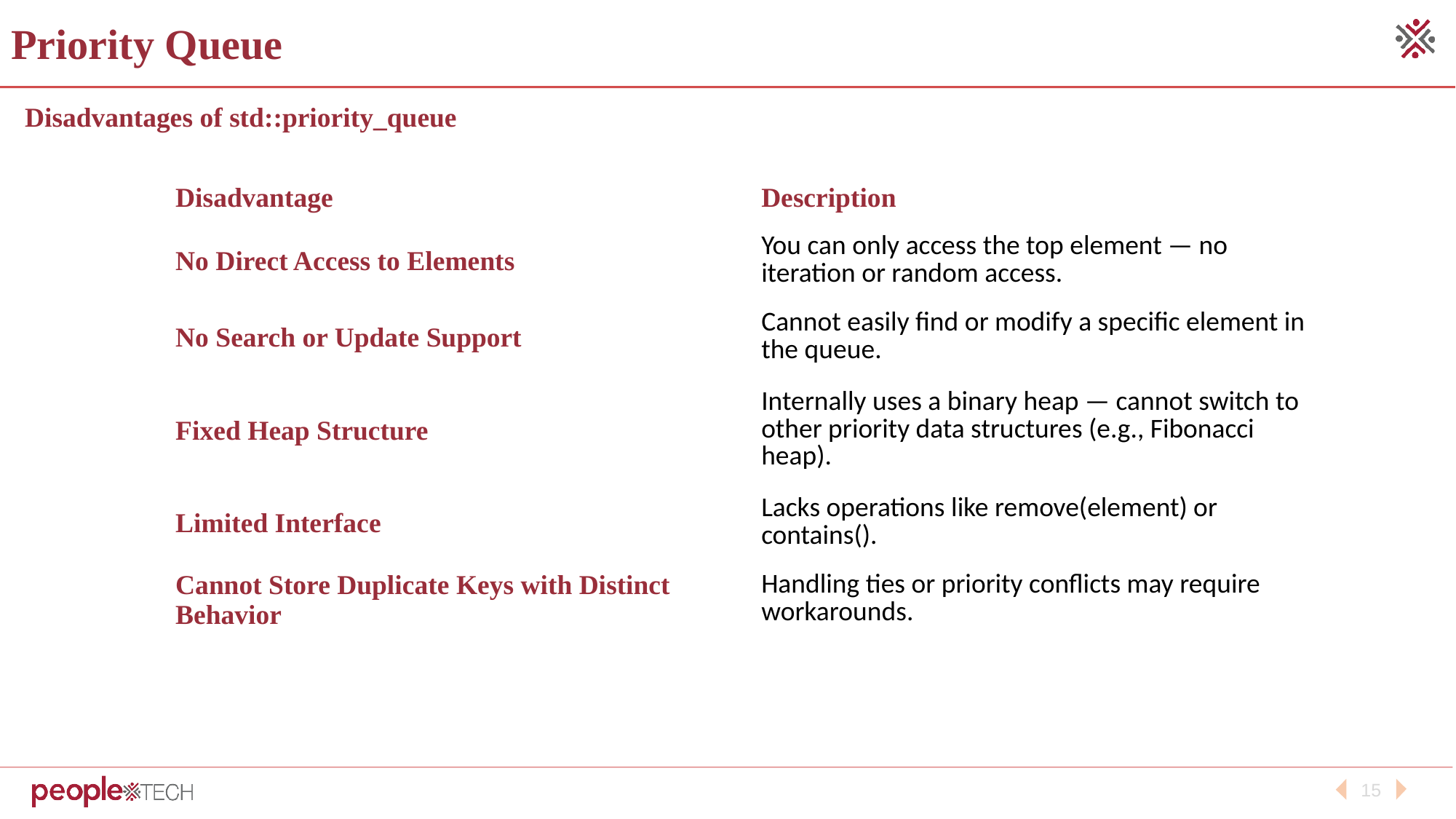

Priority Queue
Disadvantages of std::priority_queue

|  |  |
| --- | --- |
|  |  |
|  |  |
|  |  |
|  |  |
|  |  |
|  |  |

| Disadvantage | Description |
| --- | --- |
| No Direct Access to Elements | You can only access the top element — no iteration or random access. |
| No Search or Update Support | Cannot easily find or modify a specific element in the queue. |
| Fixed Heap Structure | Internally uses a binary heap — cannot switch to other priority data structures (e.g., Fibonacci heap). |
| Limited Interface | Lacks operations like remove(element) or contains(). |
| Cannot Store Duplicate Keys with Distinct Behavior | Handling ties or priority conflicts may require workarounds. |